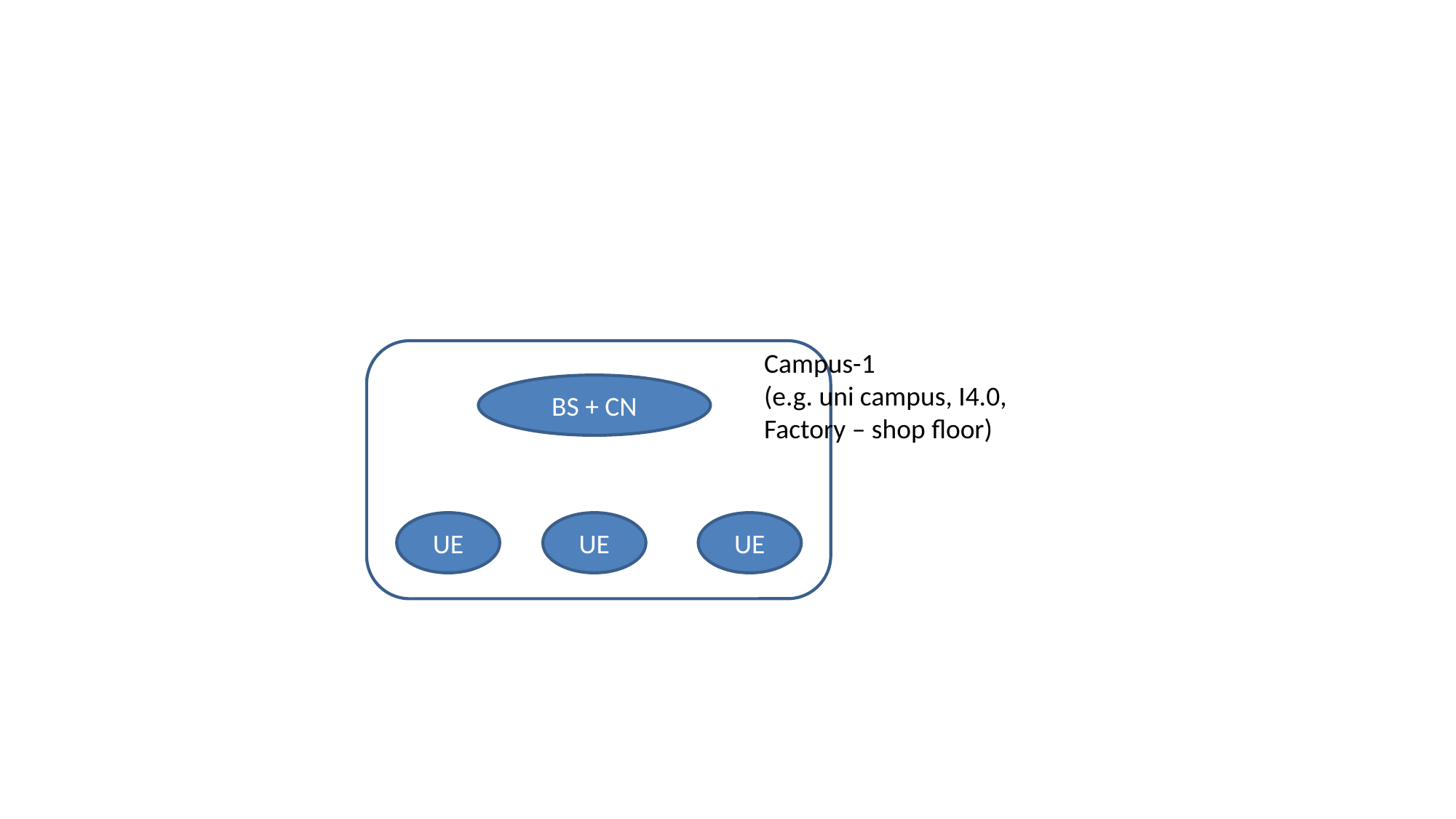

Campus-1
(e.g. uni campus, I4.0,
Factory – shop floor)
BS + CN
UE
UE
UE